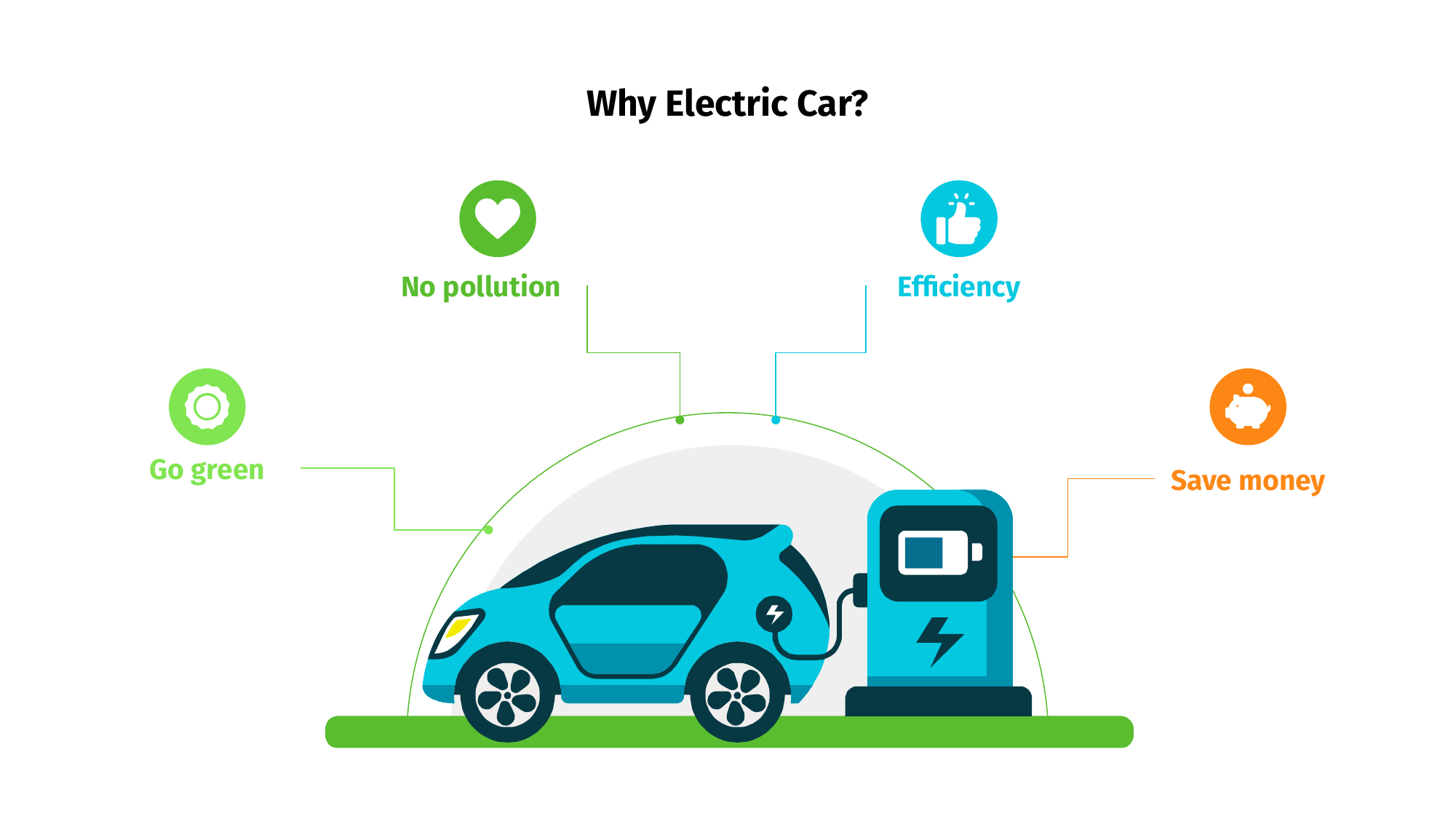

# Why Electric Car?

No pollution
Efficiency

Go green
Save money